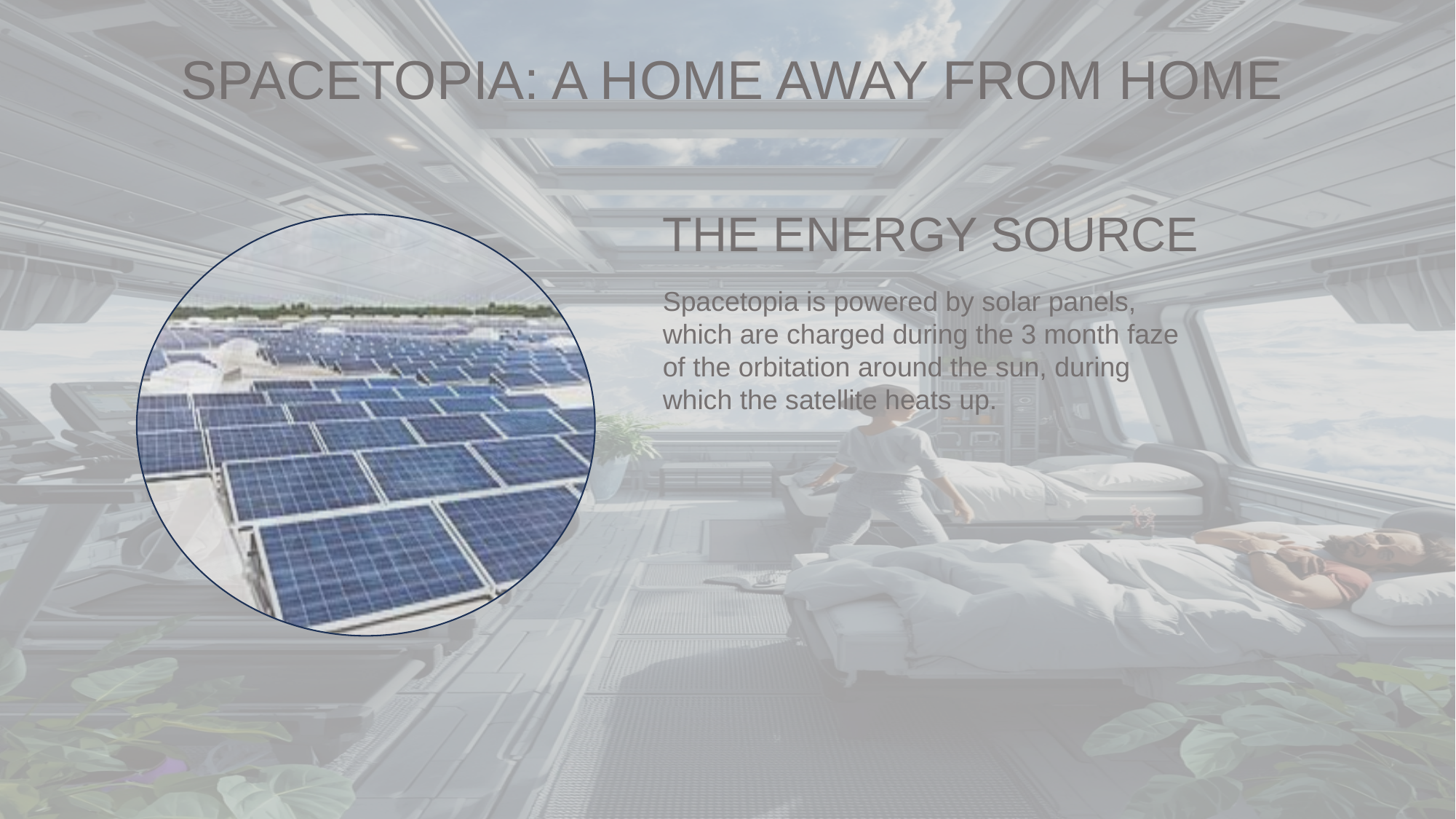

SPACETOPIA: A HOME AWAY FROM HOME
THE ENERGY SOURCE

Spacetopia is powered by solar panels, which are charged during the 3 month faze of the orbitation around the sun, during which the satellite heats up.